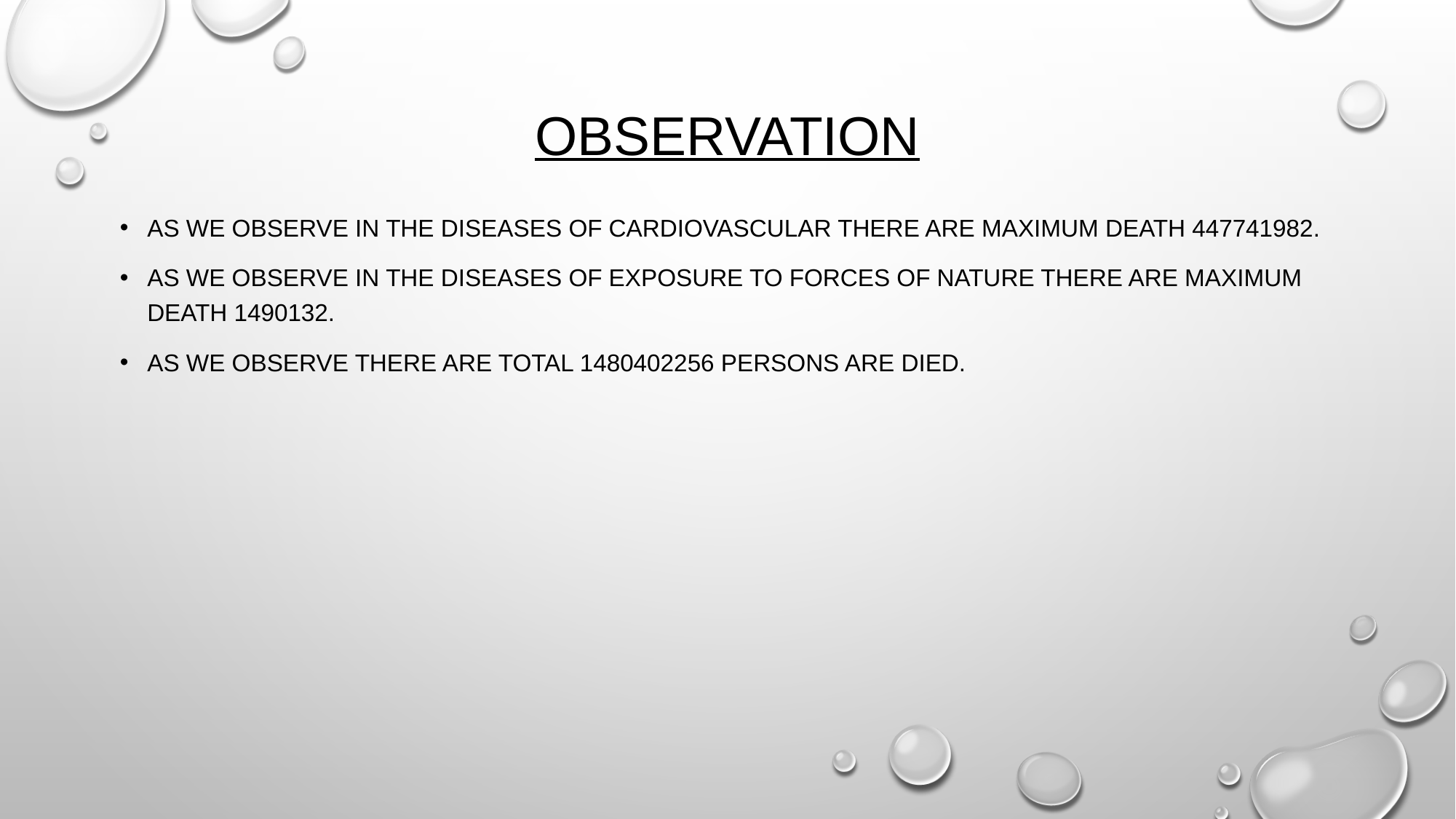

# observation
As we observe in the diseases of Cardiovascular there are maximum death 447741982.
As we observe in the diseases of Exposure to Forces of Nature there are maximum death 1490132.
As we observe there are total 1480402256 persons are died.